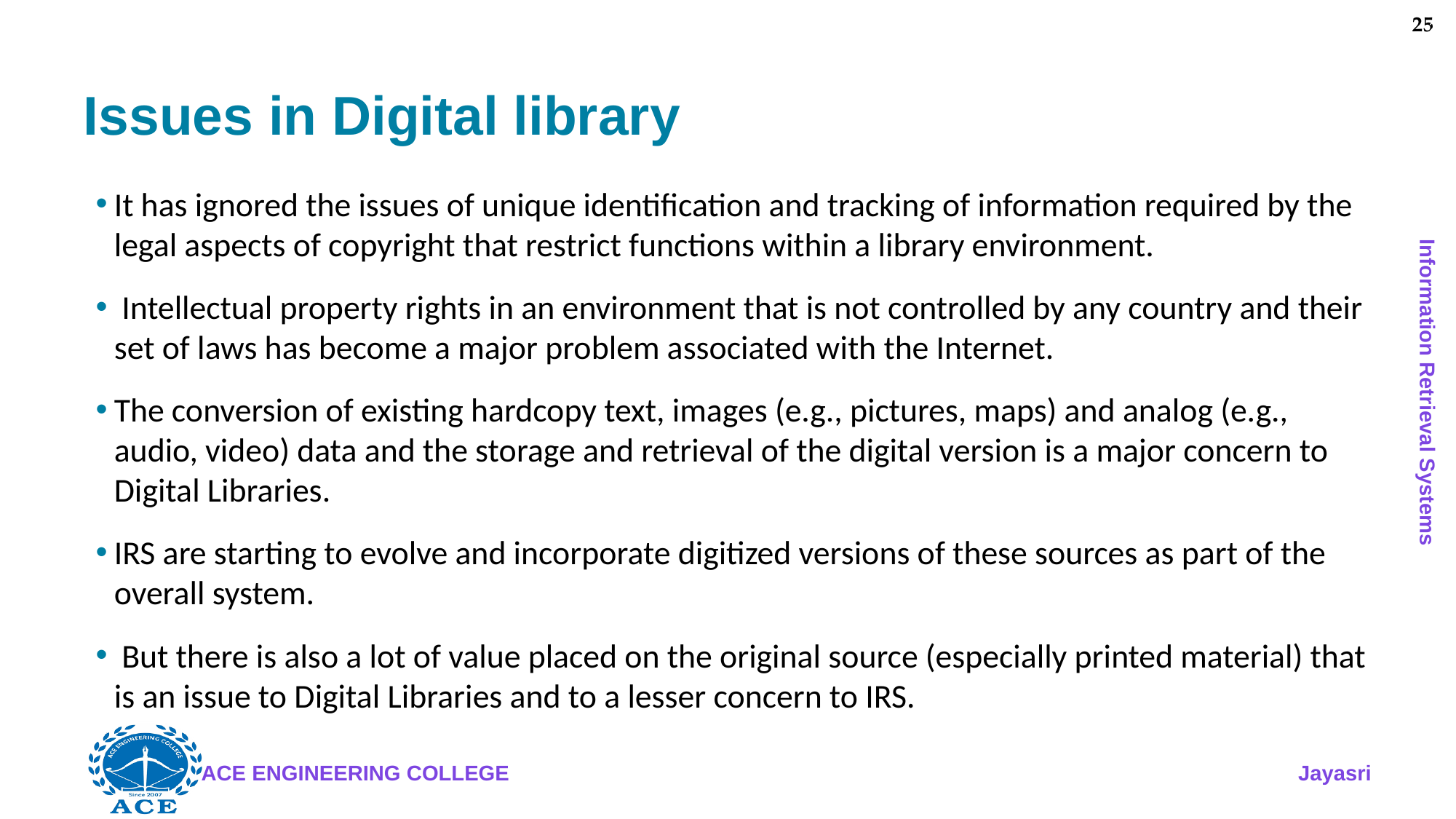

25
# Issues in Digital library
It has ignored the issues of unique identification and tracking of information required by the legal aspects of copyright that restrict functions within a library environment.
 Intellectual property rights in an environment that is not controlled by any country and their set of laws has become a major problem associated with the Internet.
The conversion of existing hardcopy text, images (e.g., pictures, maps) and analog (e.g., audio, video) data and the storage and retrieval of the digital version is a major concern to Digital Libraries.
IRS are starting to evolve and incorporate digitized versions of these sources as part of the overall system.
 But there is also a lot of value placed on the original source (especially printed material) that is an issue to Digital Libraries and to a lesser concern to IRS.